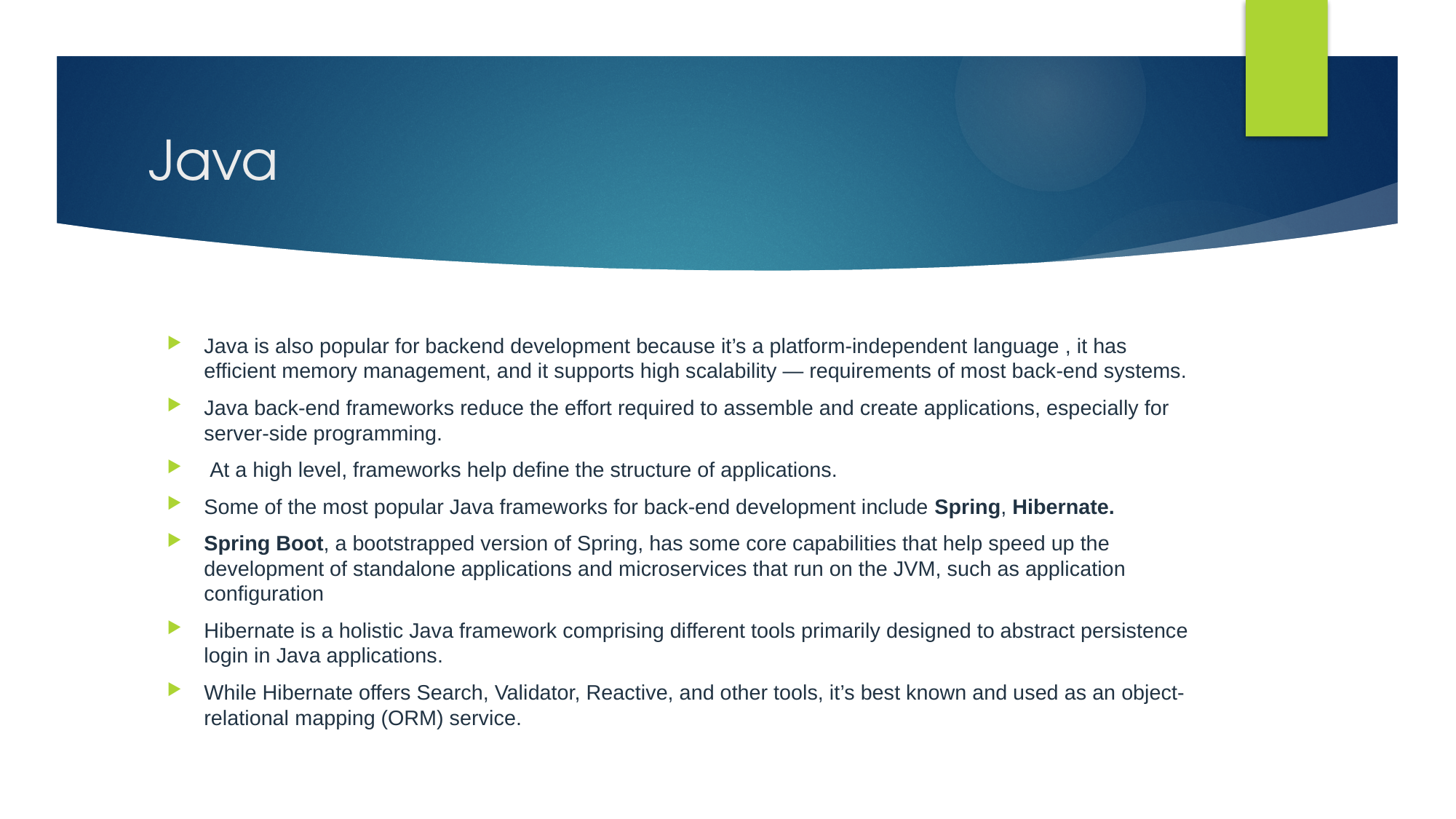

# Java
Java is also popular for backend development because it’s a platform-independent language , it has efficient memory management, and it supports high scalability — requirements of most back-end systems.
Java back-end frameworks reduce the effort required to assemble and create applications, especially for server-side programming.
 At a high level, frameworks help define the structure of applications.
Some of the most popular Java frameworks for back-end development include Spring, Hibernate.
Spring Boot, a bootstrapped version of Spring, has some core capabilities that help speed up the development of standalone applications and microservices that run on the JVM, such as application configuration
Hibernate is a holistic Java framework comprising different tools primarily designed to abstract persistence login in Java applications.
While Hibernate offers Search, Validator, Reactive, and other tools, it’s best known and used as an object-relational mapping (ORM) service.